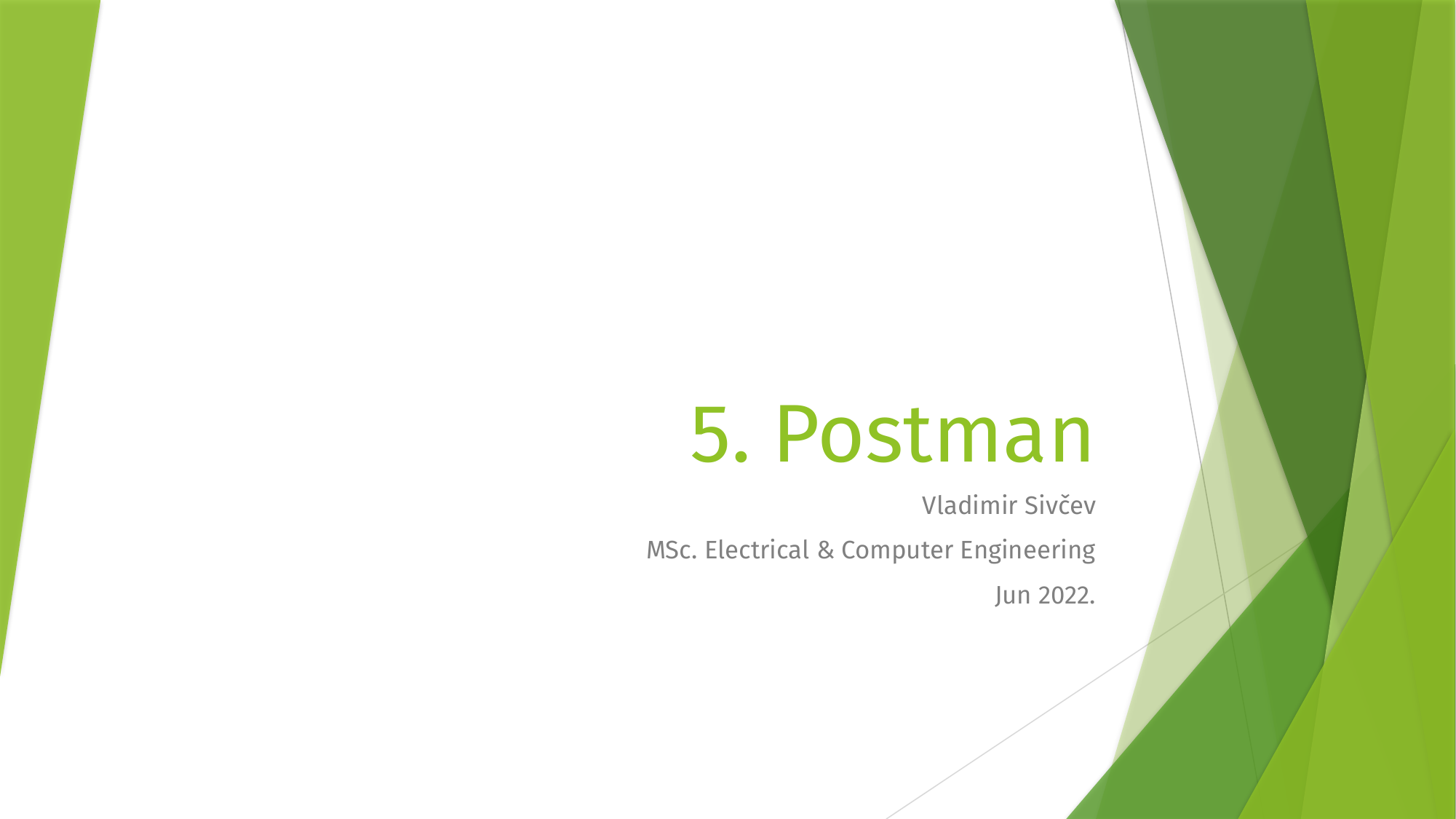

# 5. Postman
Vladimir Sivčev
MSc. Electrical & Computer Engineering
Jun 2022.